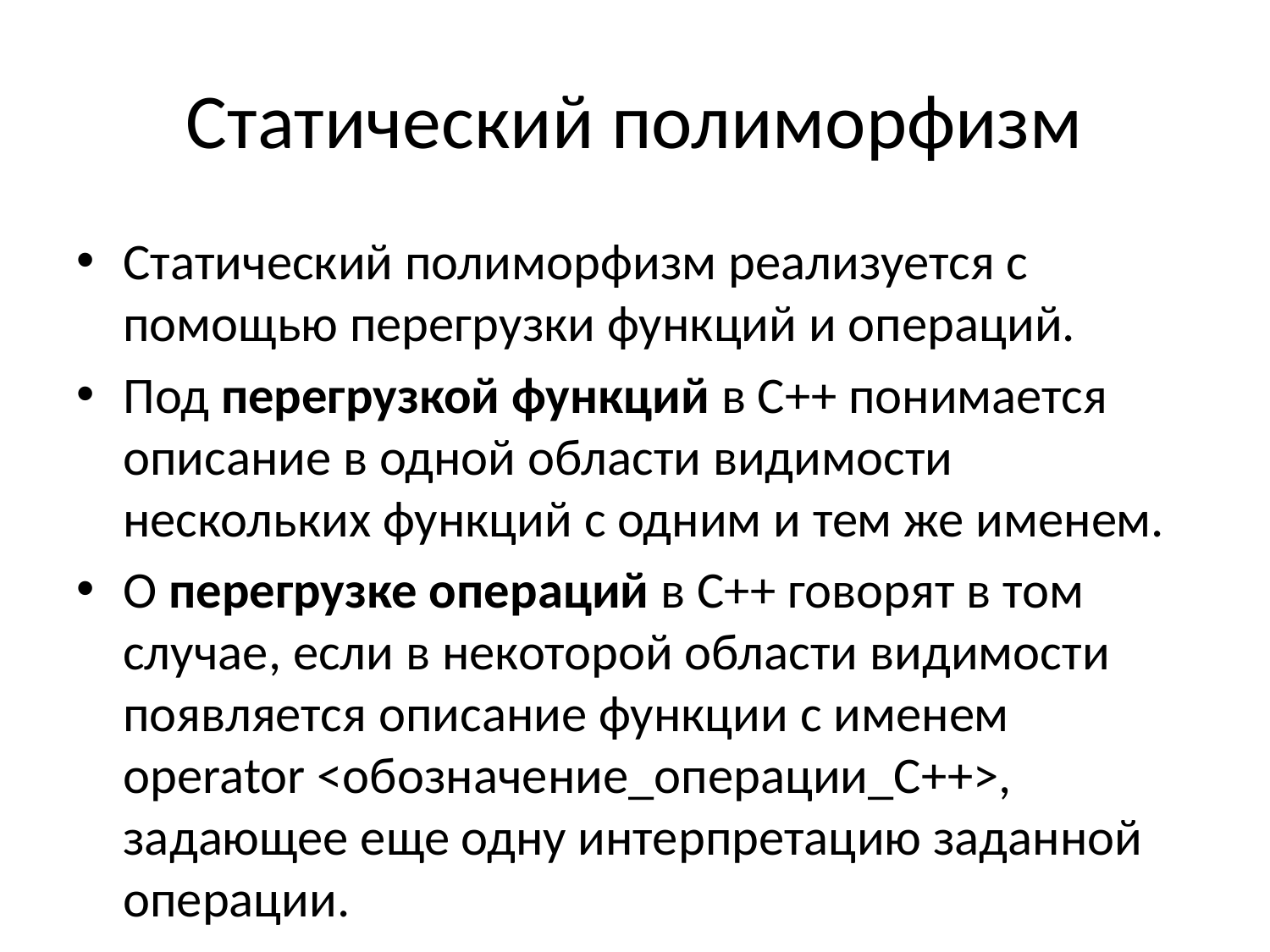

# Статический полиморфизм
Статический полиморфизм реализуется с помощью перегрузки функций и операций.
Под перегрузкой функций в С++ понимается описание в одной области видимости нескольких функций с одним и тем же именем.
О перегрузке операций в С++ говорят в том случае, если в некоторой области видимости появляется описание функции с именем operator <обозначение_операции_С++>, задающее еще одну интерпретацию заданной операции.